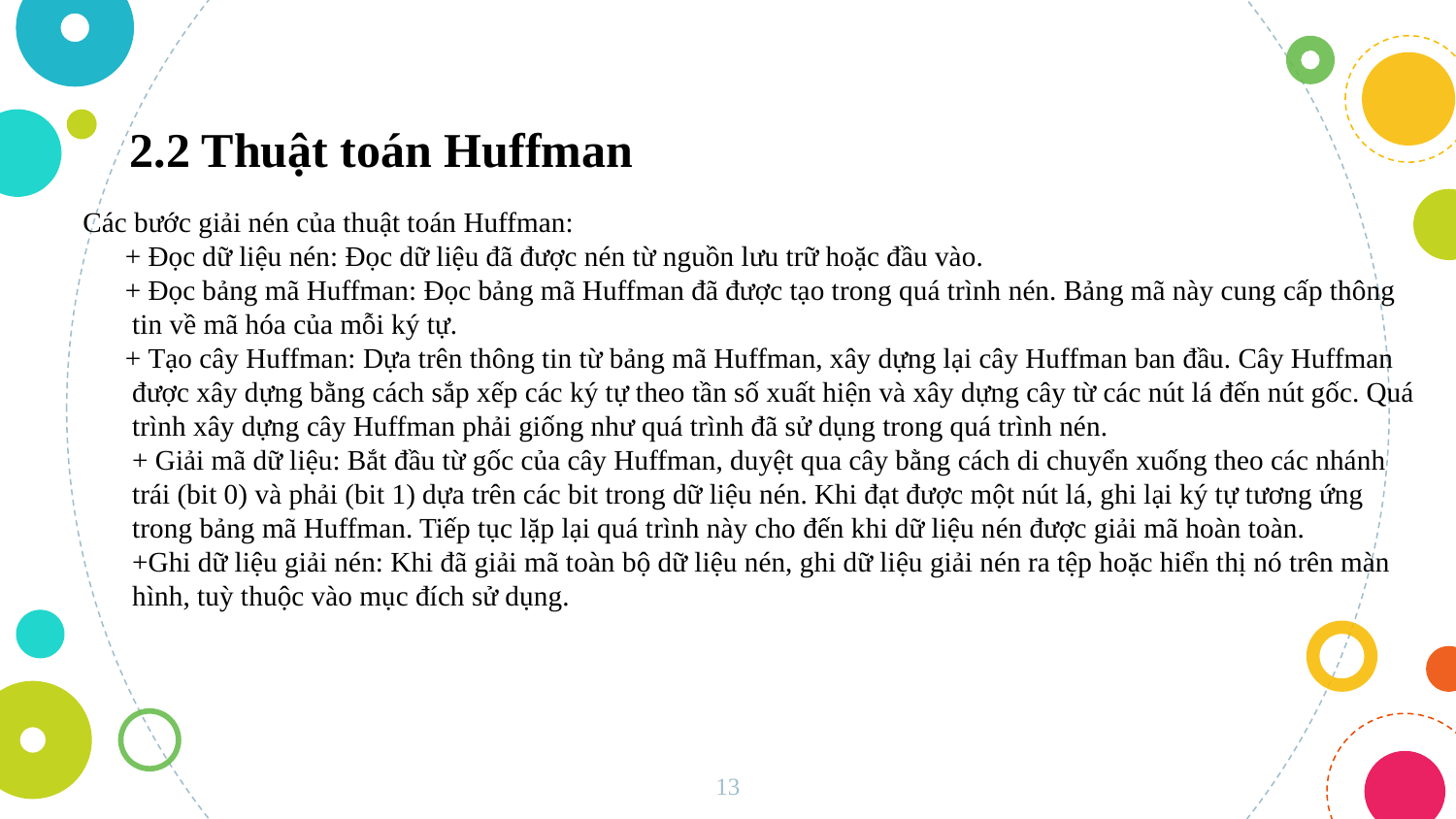

2.2 Thuật toán Huffman
Các bước giải nén của thuật toán Huffman:
      + Đọc dữ liệu nén: Đọc dữ liệu đã được nén từ nguồn lưu trữ hoặc đầu vào.
      + Đọc bảng mã Huffman: Đọc bảng mã Huffman đã được tạo trong quá trình nén. Bảng mã này cung cấp thông
       tin về mã hóa của mỗi ký tự.
      + Tạo cây Huffman: Dựa trên thông tin từ bảng mã Huffman, xây dựng lại cây Huffman ban đầu. Cây Huffman
       được xây dựng bằng cách sắp xếp các ký tự theo tần số xuất hiện và xây dựng cây từ các nút lá đến nút gốc. Quá
       trình xây dựng cây Huffman phải giống như quá trình đã sử dụng trong quá trình nén.
       + Giải mã dữ liệu: Bắt đầu từ gốc của cây Huffman, duyệt qua cây bằng cách di chuyển xuống theo các nhánh
       trái (bit 0) và phải (bit 1) dựa trên các bit trong dữ liệu nén. Khi đạt được một nút lá, ghi lại ký tự tương ứng
       trong bảng mã Huffman. Tiếp tục lặp lại quá trình này cho đến khi dữ liệu nén được giải mã hoàn toàn.
       +Ghi dữ liệu giải nén: Khi đã giải mã toàn bộ dữ liệu nén, ghi dữ liệu giải nén ra tệp hoặc hiển thị nó trên màn
       hình, tuỳ thuộc vào mục đích sử dụng.
13